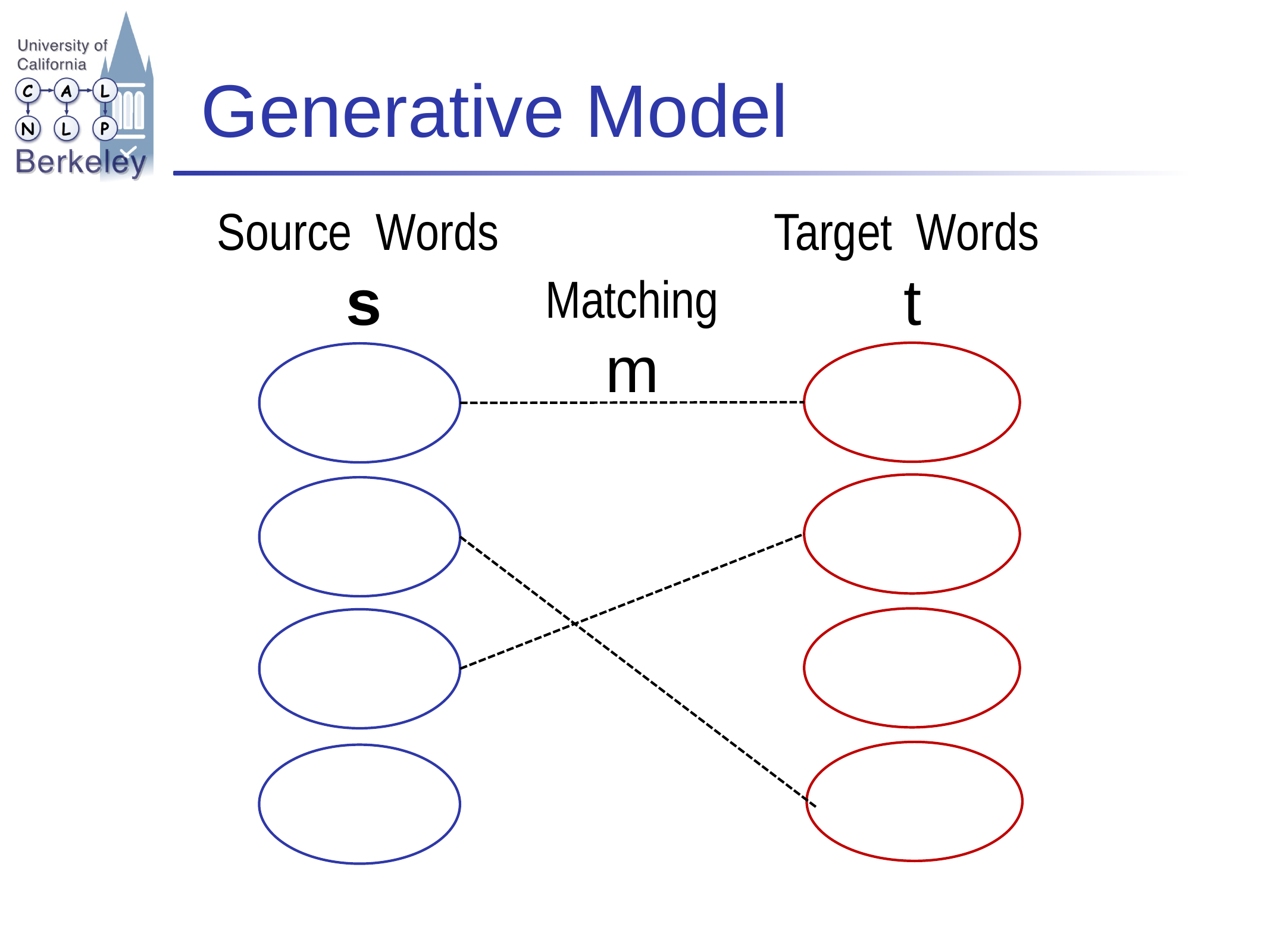

# Generative Model
Source  Words
s

Target  Words
t

Matching
m